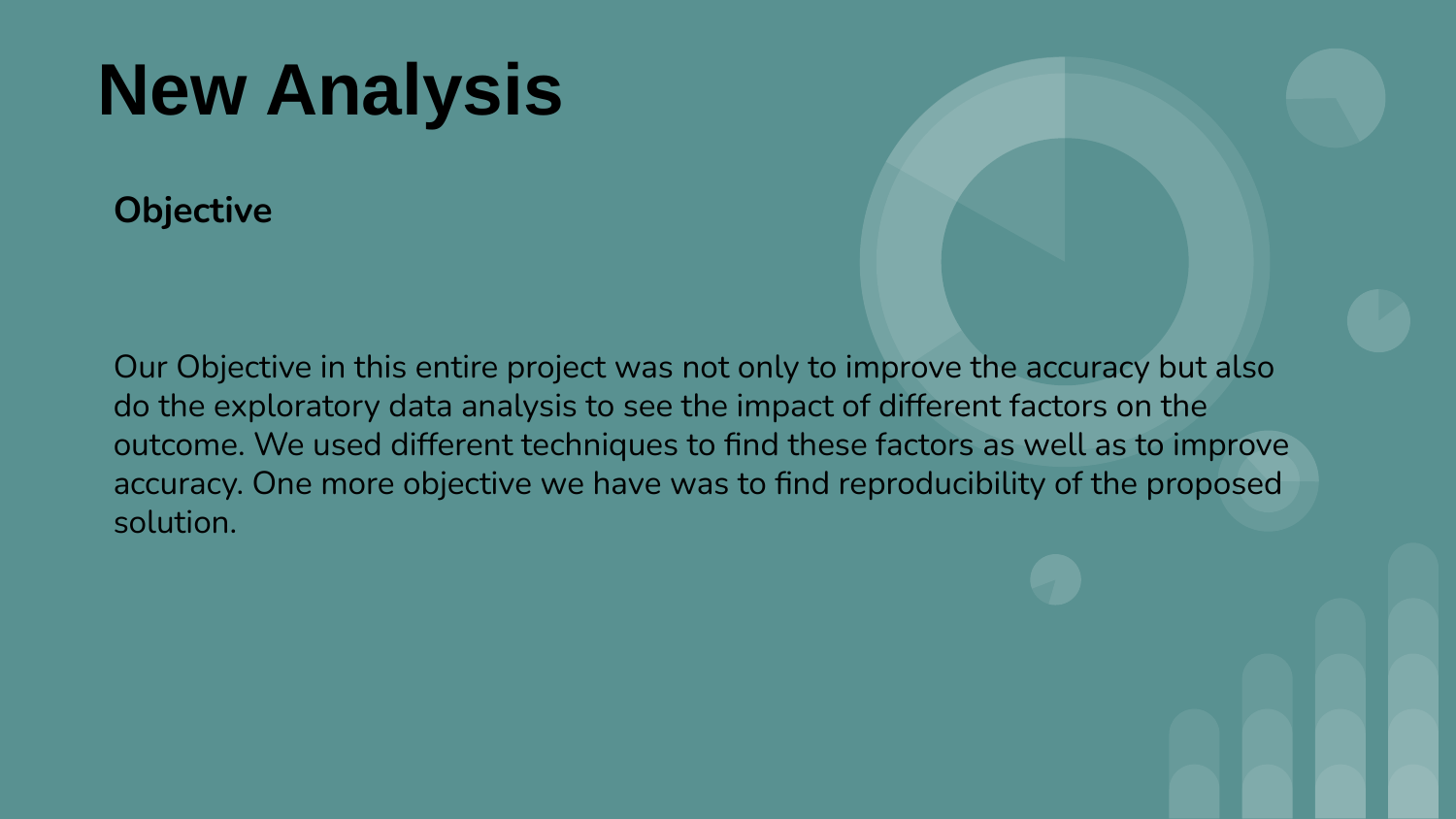

# New Analysis

Objective

Our Objective in this entire project was not only to improve the accuracy but also do the exploratory data analysis to see the impact of different factors on the outcome. We used different techniques to find these factors as well as to improve accuracy. One more objective we have was to find reproducibility of the proposed solution.